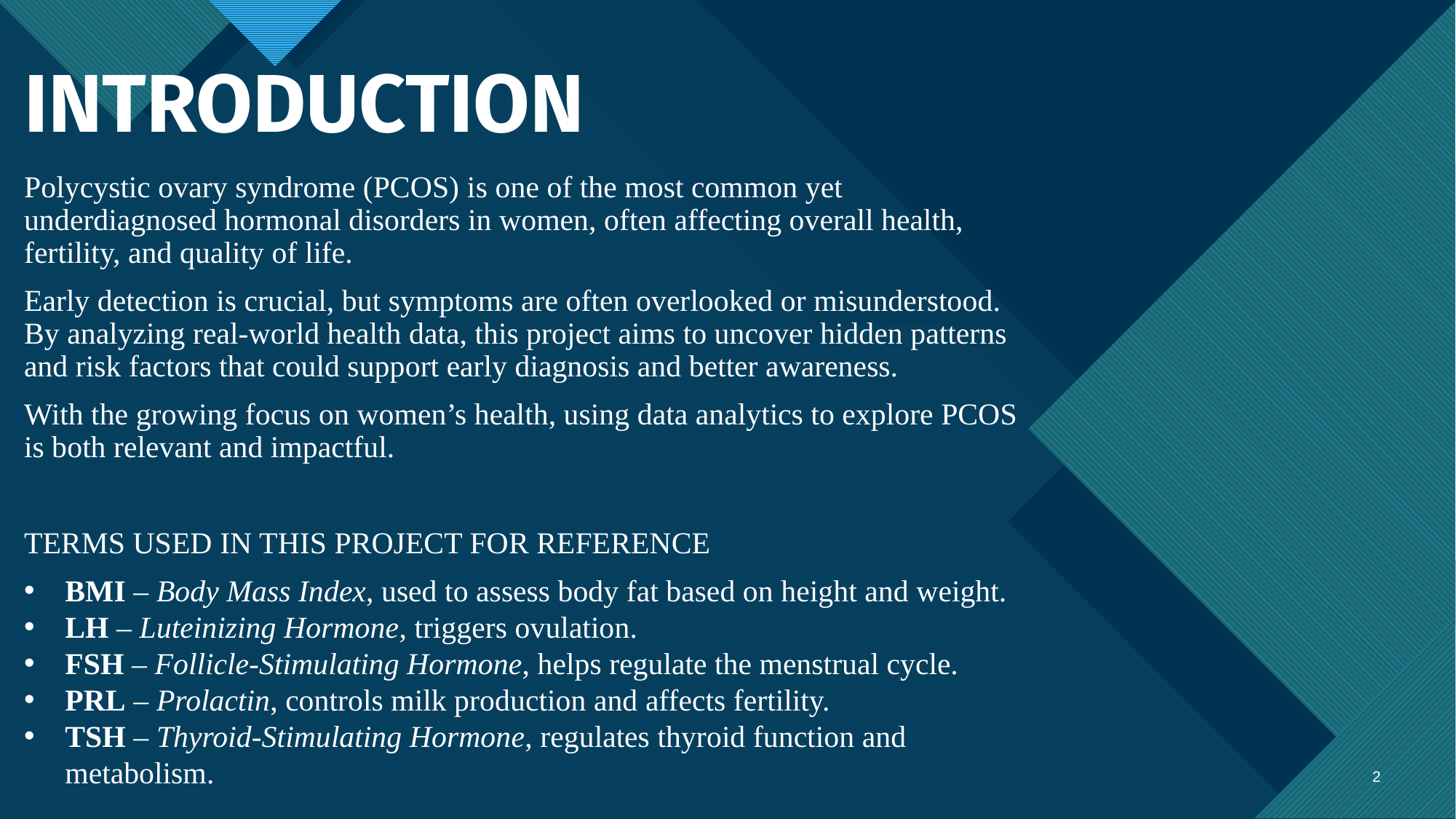

# INTRODUCTION
Polycystic ovary syndrome (PCOS) is one of the most common yet underdiagnosed hormonal disorders in women, often affecting overall health, fertility, and quality of life.
Early detection is crucial, but symptoms are often overlooked or misunderstood. By analyzing real-world health data, this project aims to uncover hidden patterns and risk factors that could support early diagnosis and better awareness.
With the growing focus on women’s health, using data analytics to explore PCOS is both relevant and impactful.

TERMS USED IN THIS PROJECT FOR REFERENCE
BMI – Body Mass Index, used to assess body fat based on height and weight.
LH – Luteinizing Hormone, triggers ovulation.
FSH – Follicle-Stimulating Hormone, helps regulate the menstrual cycle.
PRL – Prolactin, controls milk production and affects fertility.
TSH – Thyroid-Stimulating Hormone, regulates thyroid function and metabolism.

2